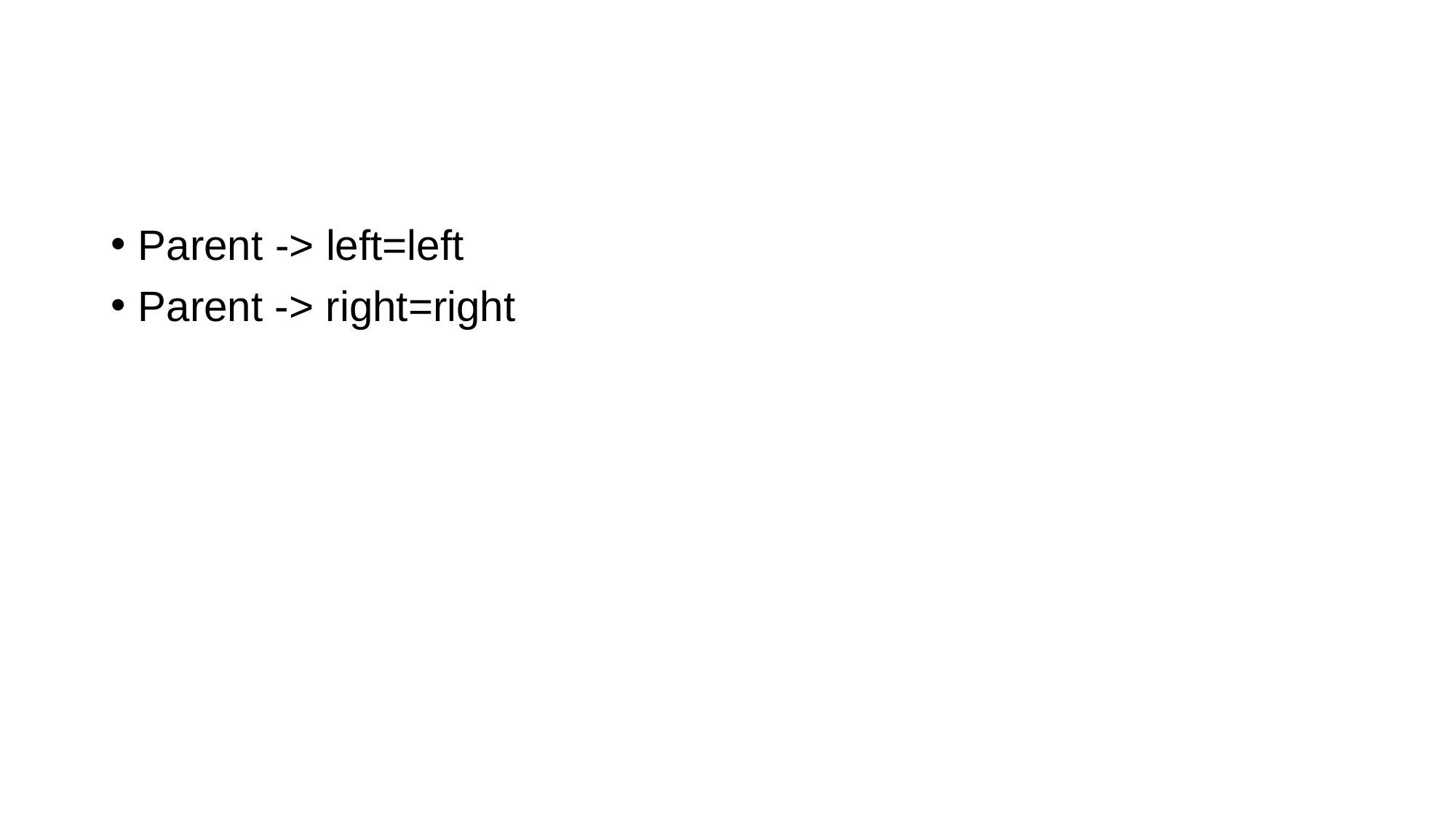

#
Parent -> left=left
Parent -> right=right